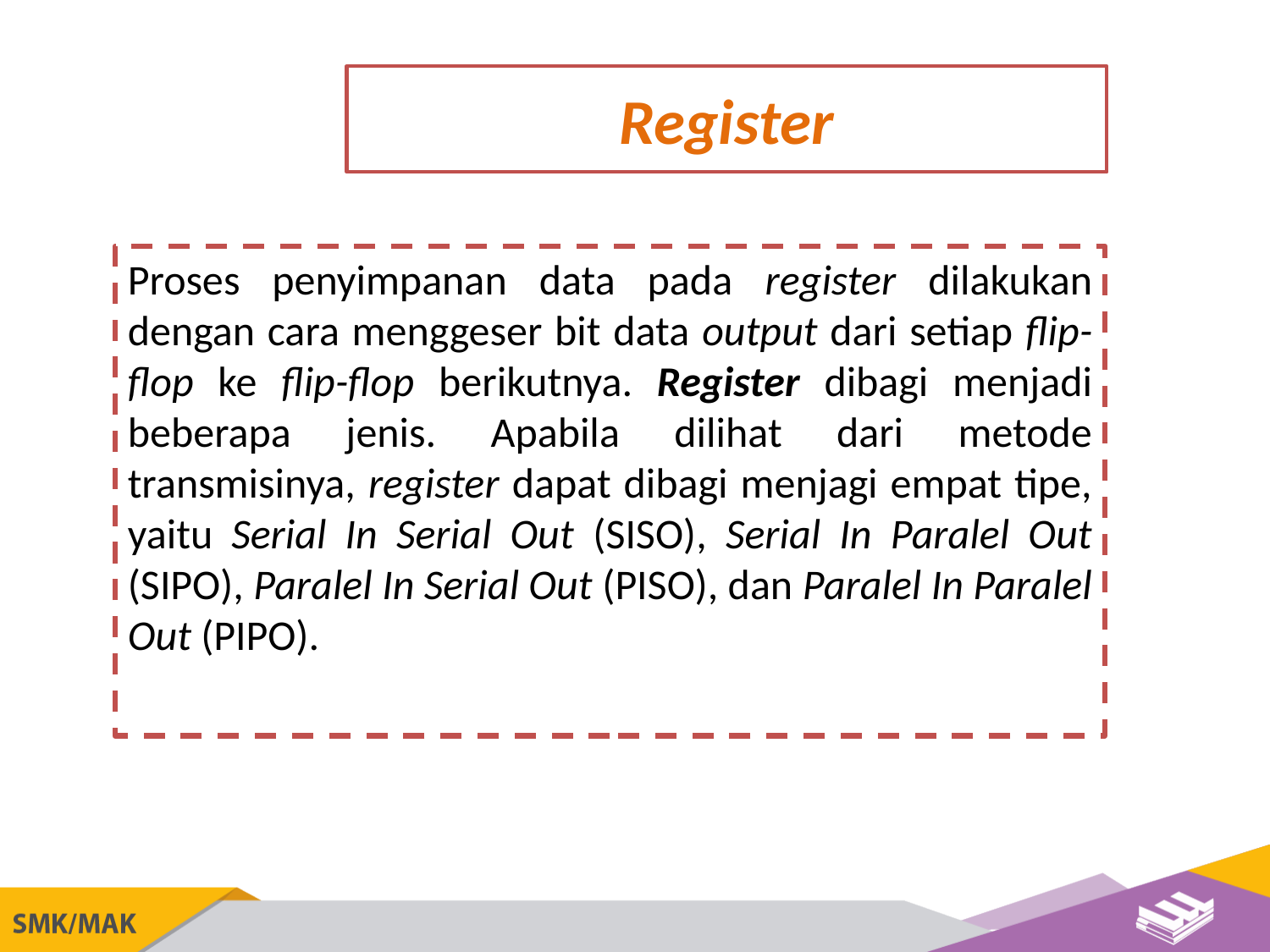

Register
Proses penyimpanan data pada register dilakukan dengan cara menggeser bit data output dari setiap flip-flop ke flip-flop berikutnya. Register dibagi menjadi beberapa jenis. Apabila dilihat dari metode transmisinya, register dapat dibagi menjagi empat tipe, yaitu Serial In Serial Out (SISO), Serial In Paralel Out (SIPO), Paralel In Serial Out (PISO), dan Paralel In Paralel Out (PIPO).